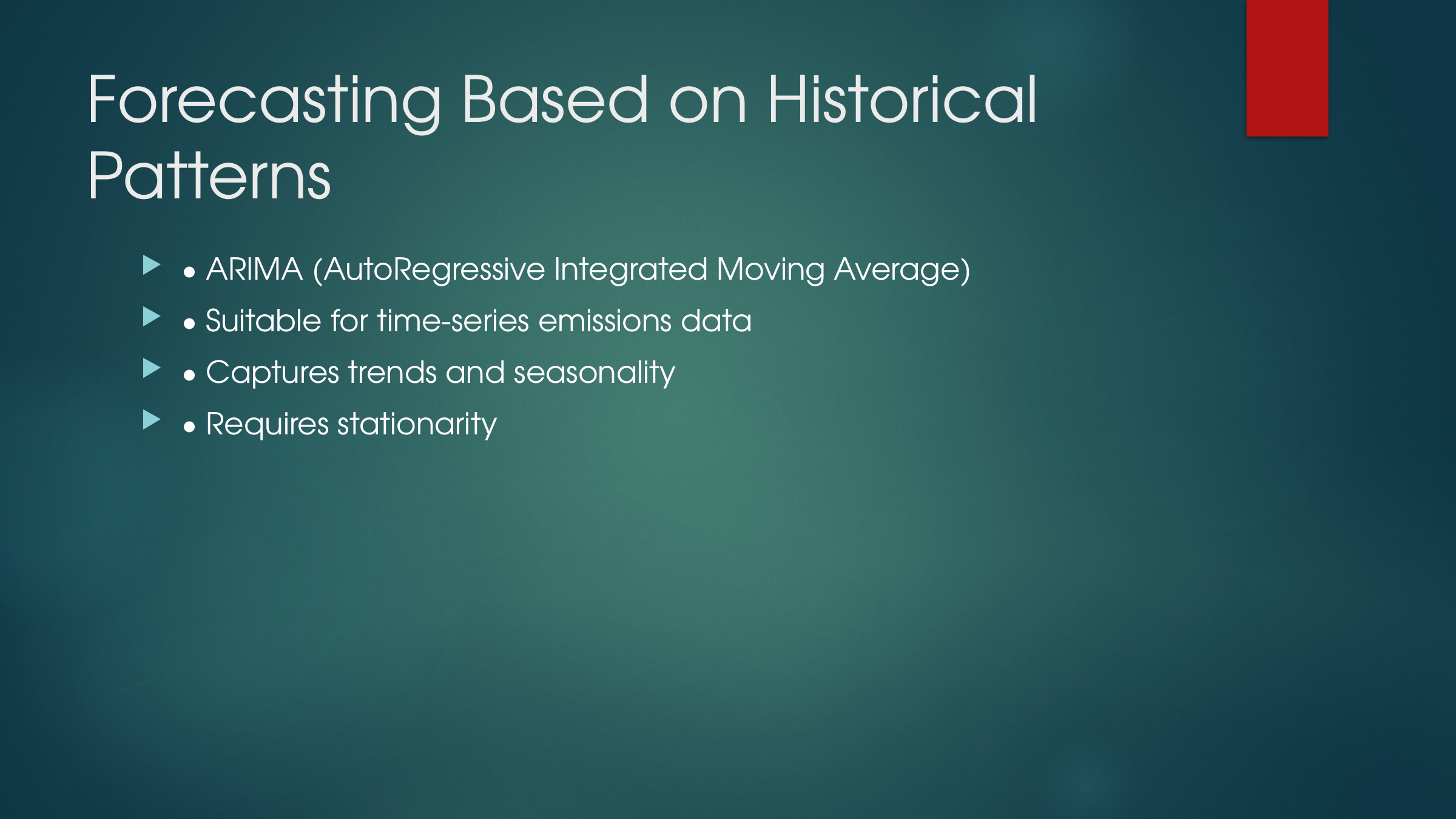

# Forecasting Based on Historical Patterns
• ARIMA (AutoRegressive Integrated Moving Average)
• Suitable for time-series emissions data
• Captures trends and seasonality
• Requires stationarity